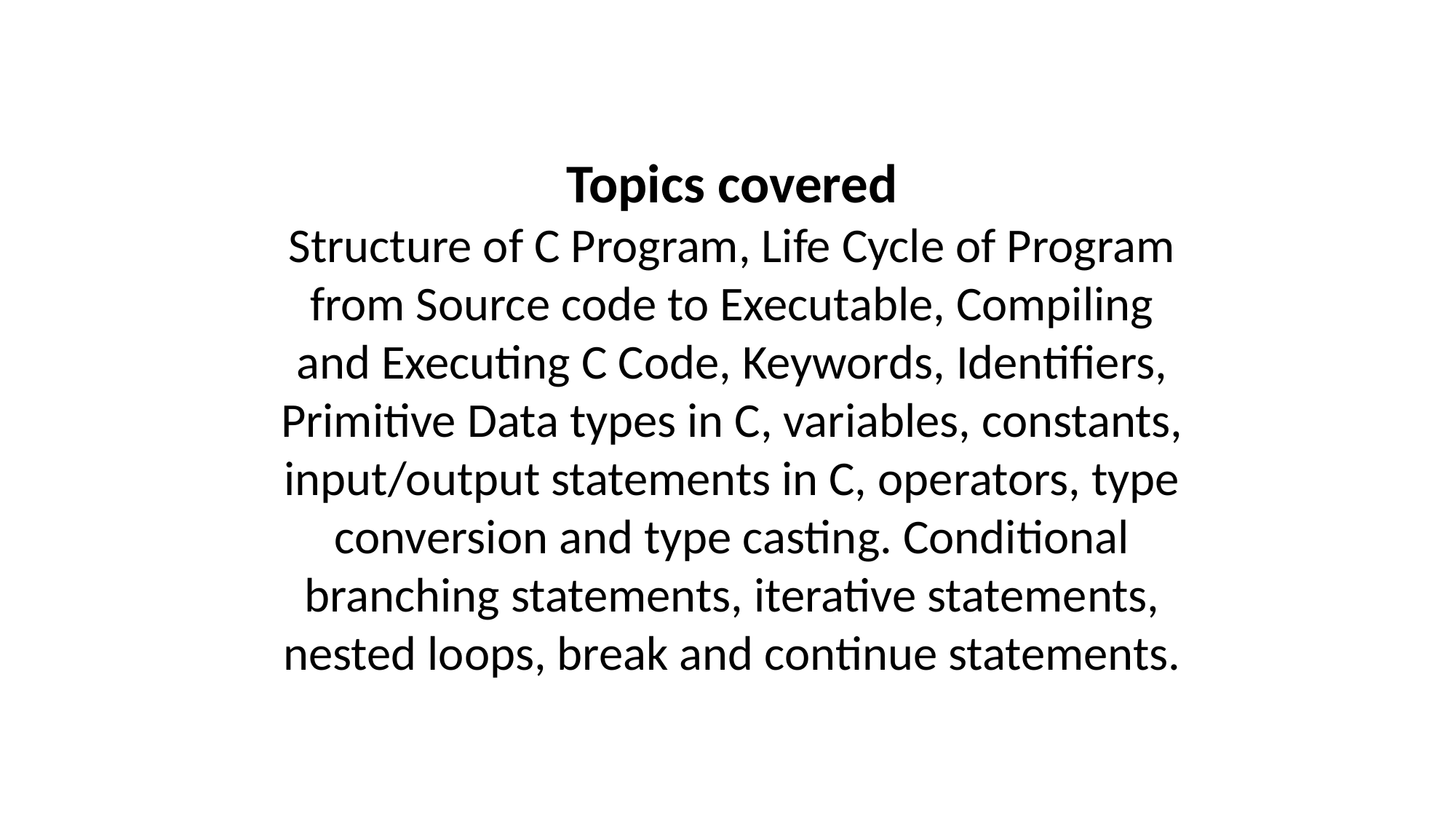

# Topics covered Structure of C Program, Life Cycle of Program from Source code to Executable, Compiling and Executing C Code, Keywords, Identifiers, Primitive Data types in C, variables, constants, input/output statements in C, operators, type conversion and type casting. Conditional branching statements, iterative statements, nested loops, break and continue statements.